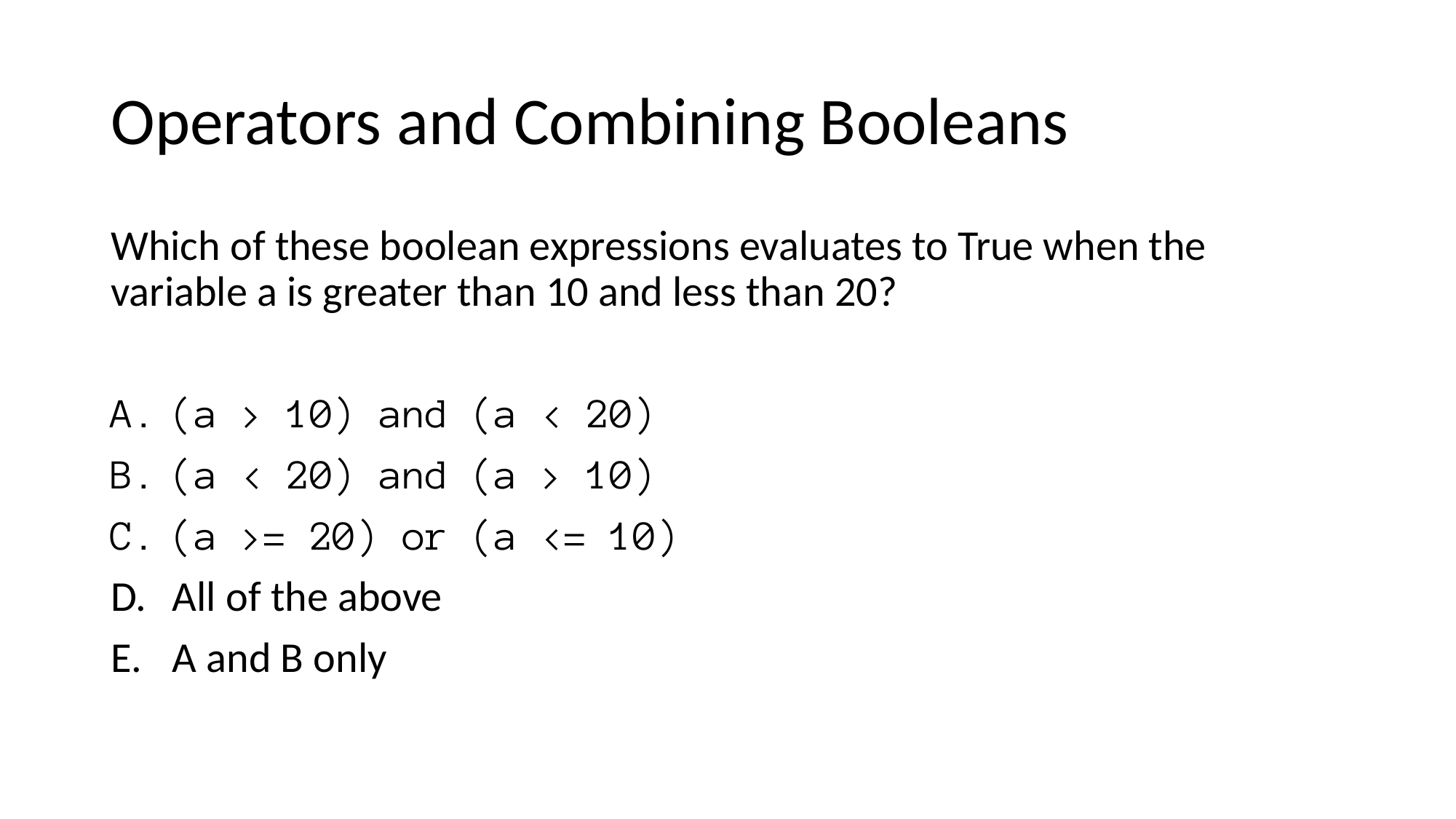

# Operators and Combining Booleans
Which of these boolean expressions evaluates to True when the variable a is greater than 10 and less than 20?

(a > 10) and (a < 20)
(a < 20) and (a > 10)
(a >= 20) or (a <= 10)
All of the above
A and B only